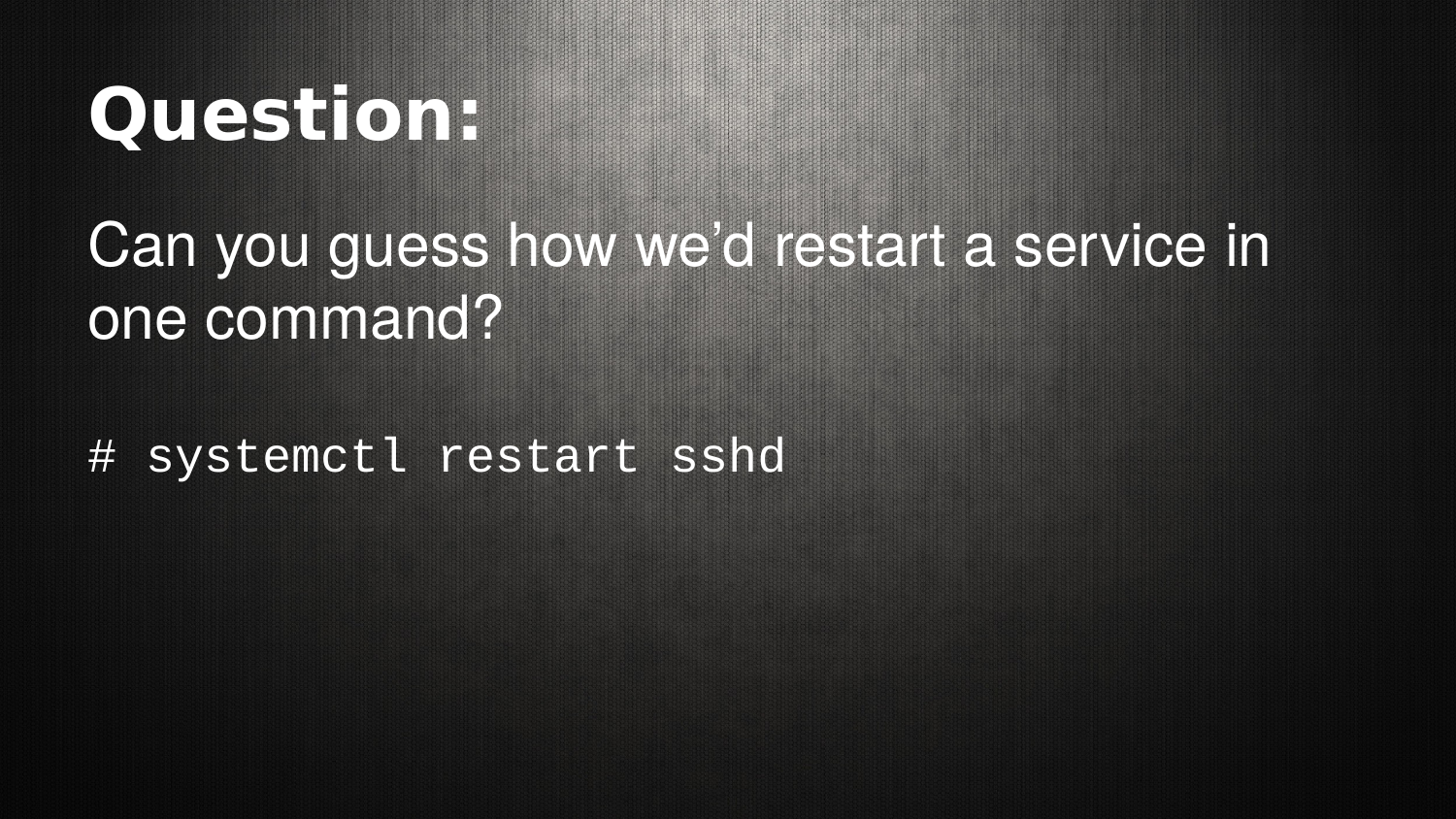

# Question:
Can you guess how we’d restart a service in one command?

# systemctl restart sshd